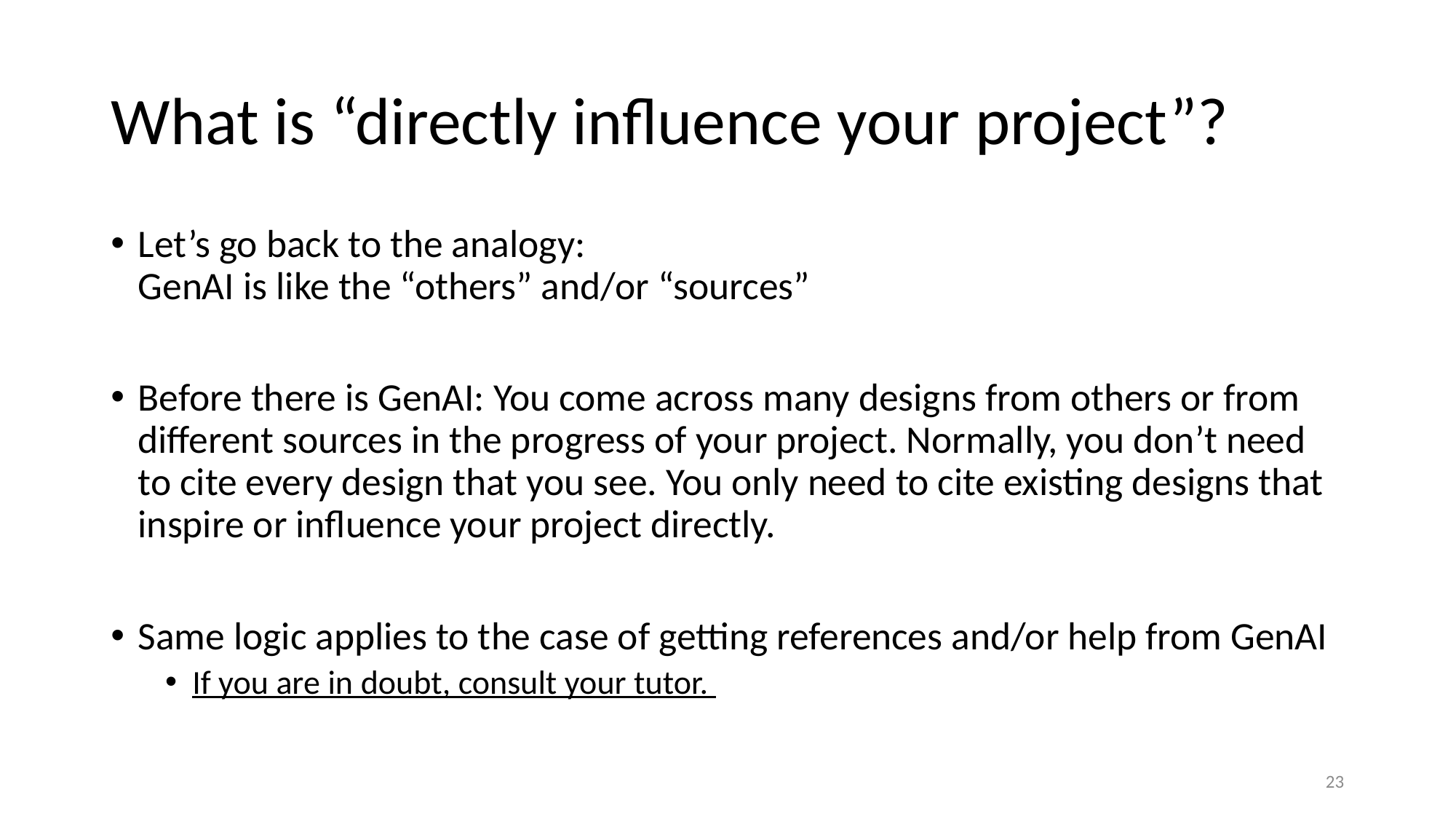

# What is “directly influence your project”?
Let’s go back to the analogy:
GenAI is like the “others” and/or “sources”

Before there is GenAI: You come across many designs from others or from different sources in the progress of your project. Normally, you don’t need to cite every design that you see. You only need to cite existing designs that inspire or influence your project directly.

Same logic applies to the case of getting references and/or help from GenAI
If you are in doubt, consult your tutor.
23